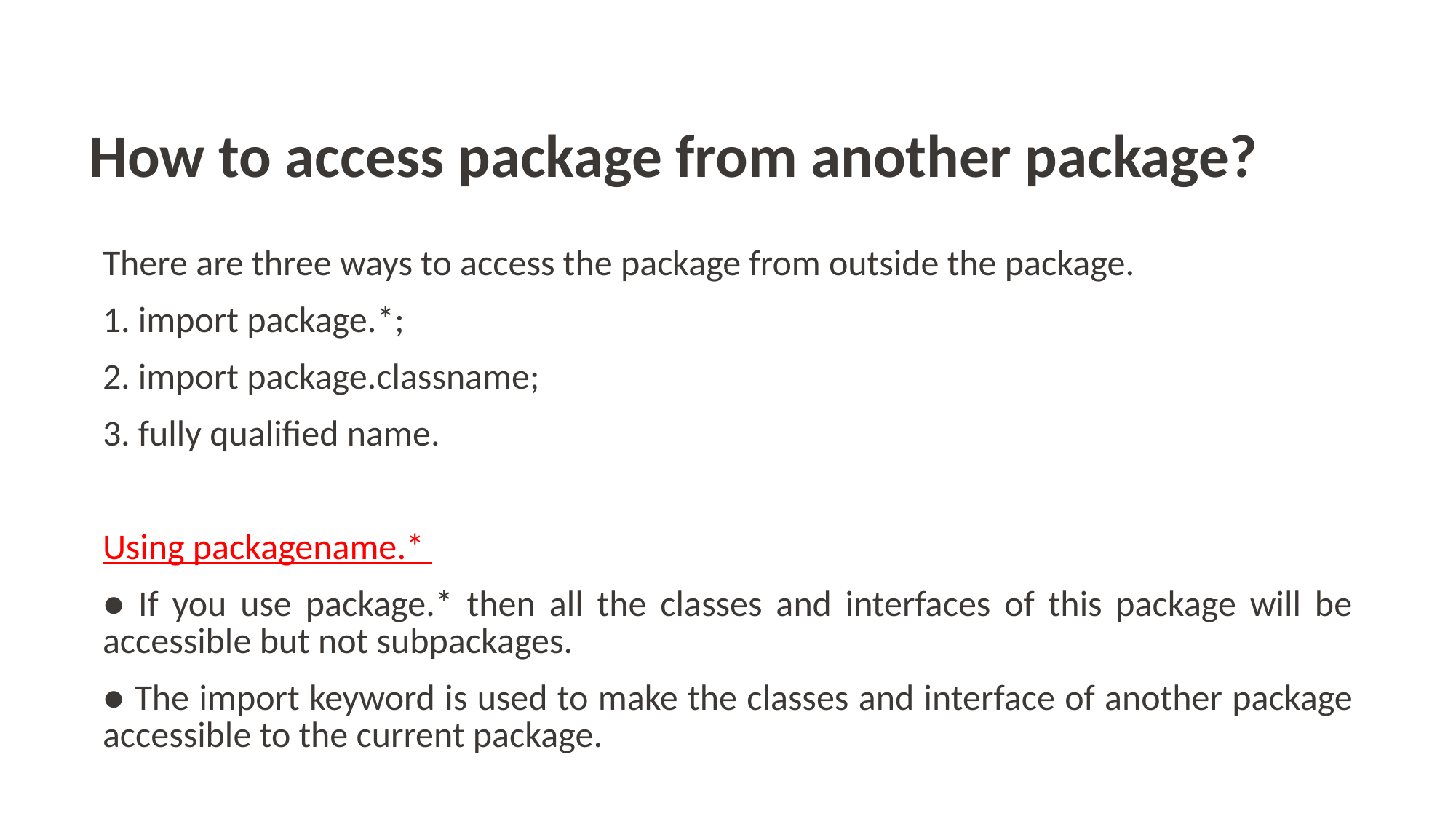

# How to access package from another package?
There are three ways to access the package from outside the package.
1. import package.*;
2. import package.classname;
3. fully qualified name.

Using packagename.*
● If you use package.* then all the classes and interfaces of this package will be accessible but not subpackages.
● The import keyword is used to make the classes and interface of another package accessible to the current package.